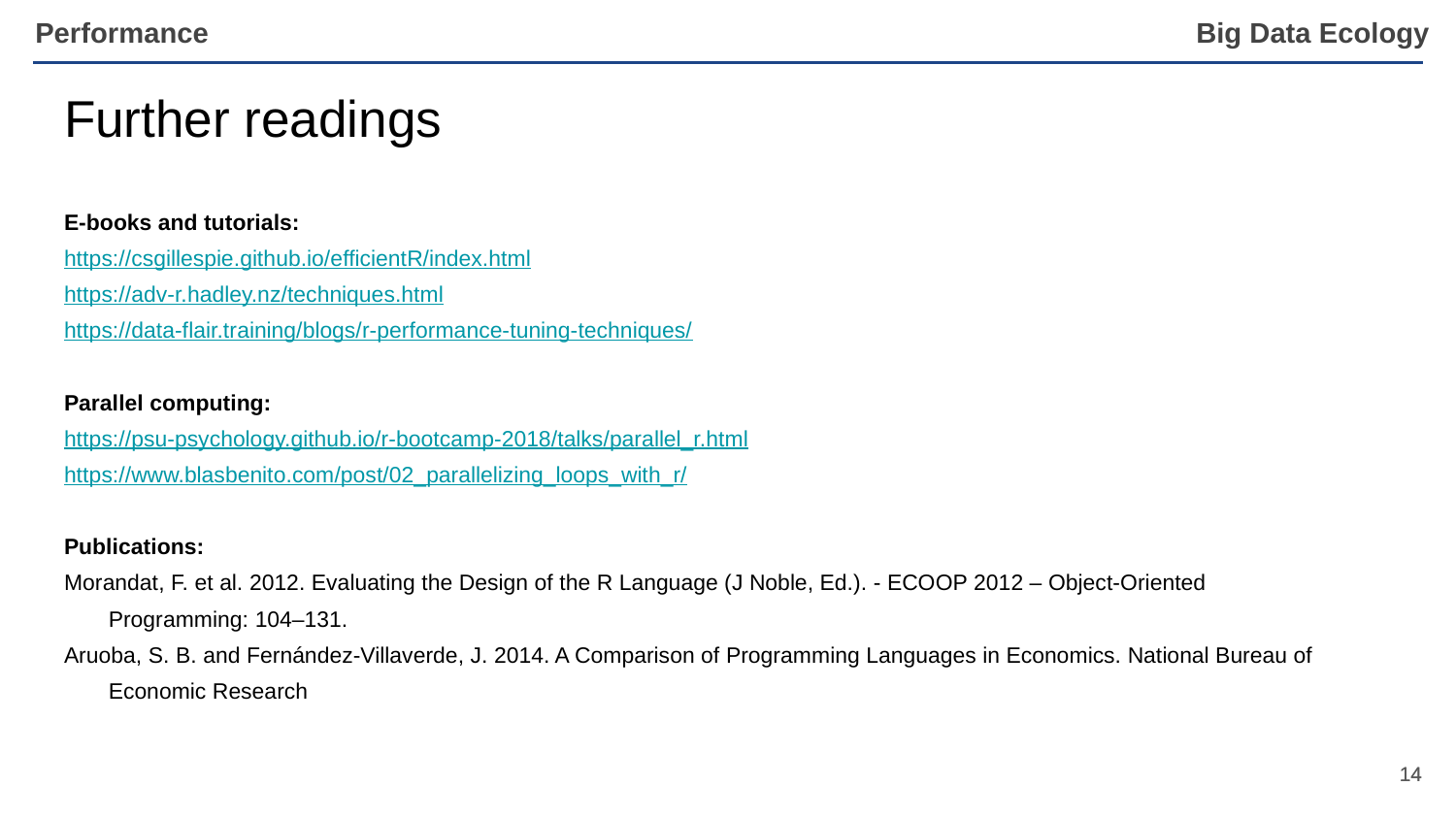

Further readings
E-books and tutorials:
https://csgillespie.github.io/efficientR/index.html
https://adv-r.hadley.nz/techniques.html
https://data-flair.training/blogs/r-performance-tuning-techniques/

Parallel computing:
https://psu-psychology.github.io/r-bootcamp-2018/talks/parallel_r.html
https://www.blasbenito.com/post/02_parallelizing_loops_with_r/

Publications:
Morandat, F. et al. 2012. Evaluating the Design of the R Language (J Noble, Ed.). - ECOOP 2012 – Object-Oriented Programming: 104–131.
Aruoba, S. B. and Fernández-Villaverde, J. 2014. A Comparison of Programming Languages in Economics. National Bureau of Economic Research